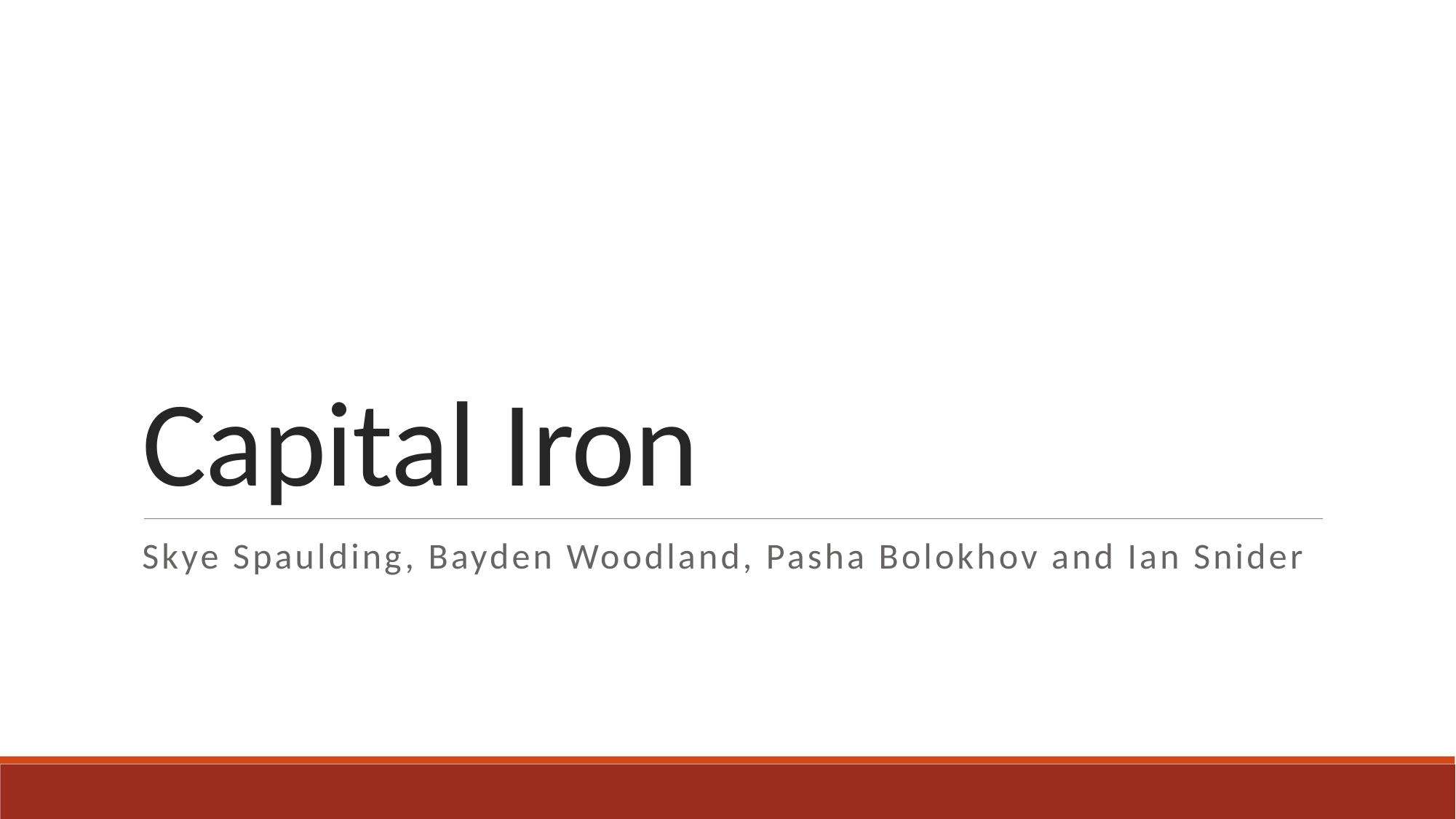

# Capital Iron
Skye Spaulding, Bayden Woodland, Pasha Bolokhov and Ian Snider